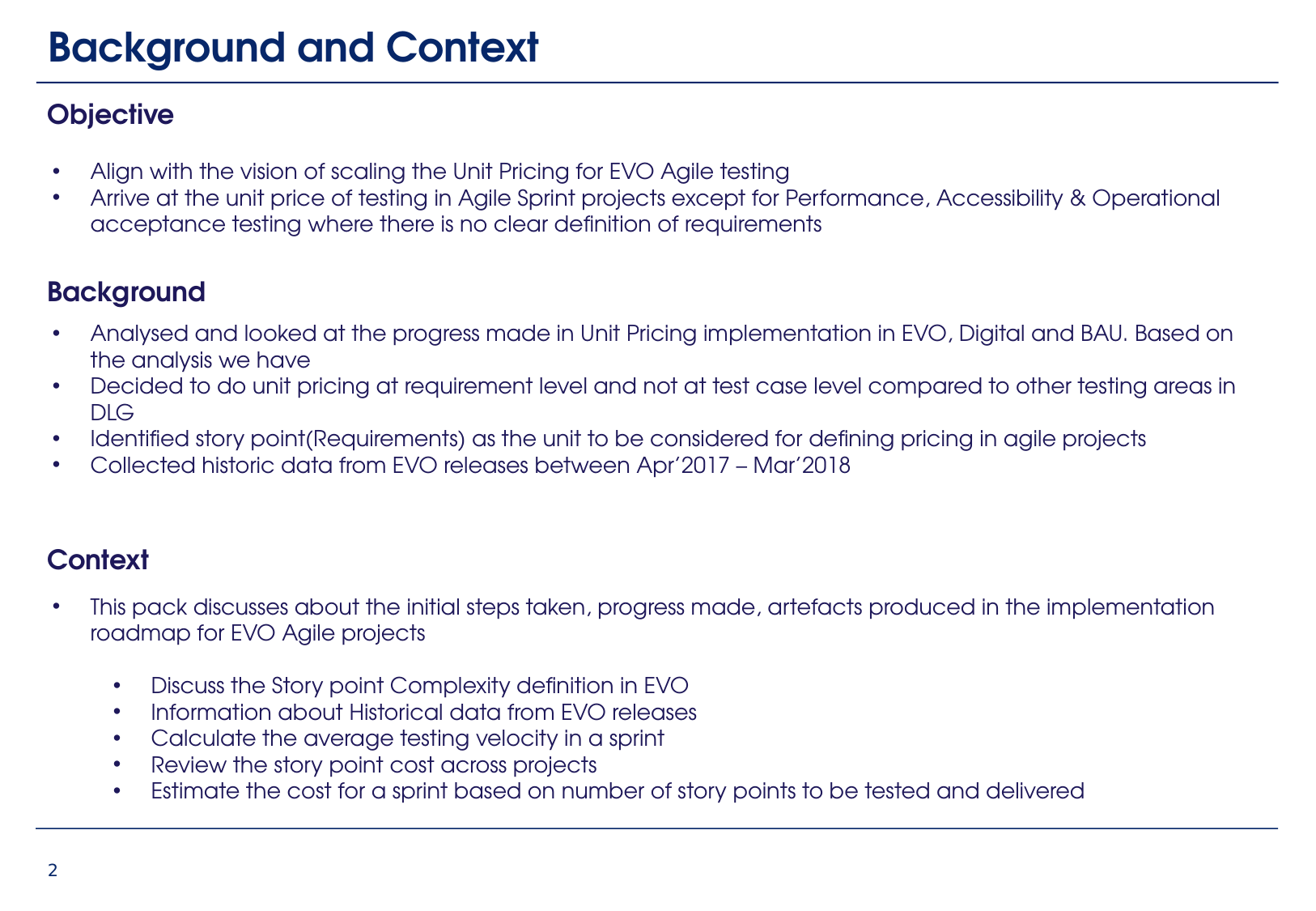

# Background and Context
Objective
Align with the vision of scaling the Unit Pricing for EVO Agile testing
Arrive at the unit price of testing in Agile Sprint projects except for Performance, Accessibility & Operational acceptance testing where there is no clear definition of requirements
Background
Analysed and looked at the progress made in Unit Pricing implementation in EVO, Digital and BAU. Based on the analysis we have
Decided to do unit pricing at requirement level and not at test case level compared to other testing areas in DLG
Identified story point(Requirements) as the unit to be considered for defining pricing in agile projects
Collected historic data from EVO releases between Apr’2017 – Mar’2018

Context
This pack discusses about the initial steps taken, progress made, artefacts produced in the implementation roadmap for EVO Agile projects

Discuss the Story point Complexity definition in EVO
Information about Historical data from EVO releases
Calculate the average testing velocity in a sprint
Review the story point cost across projects
Estimate the cost for a sprint based on number of story points to be tested and delivered
2